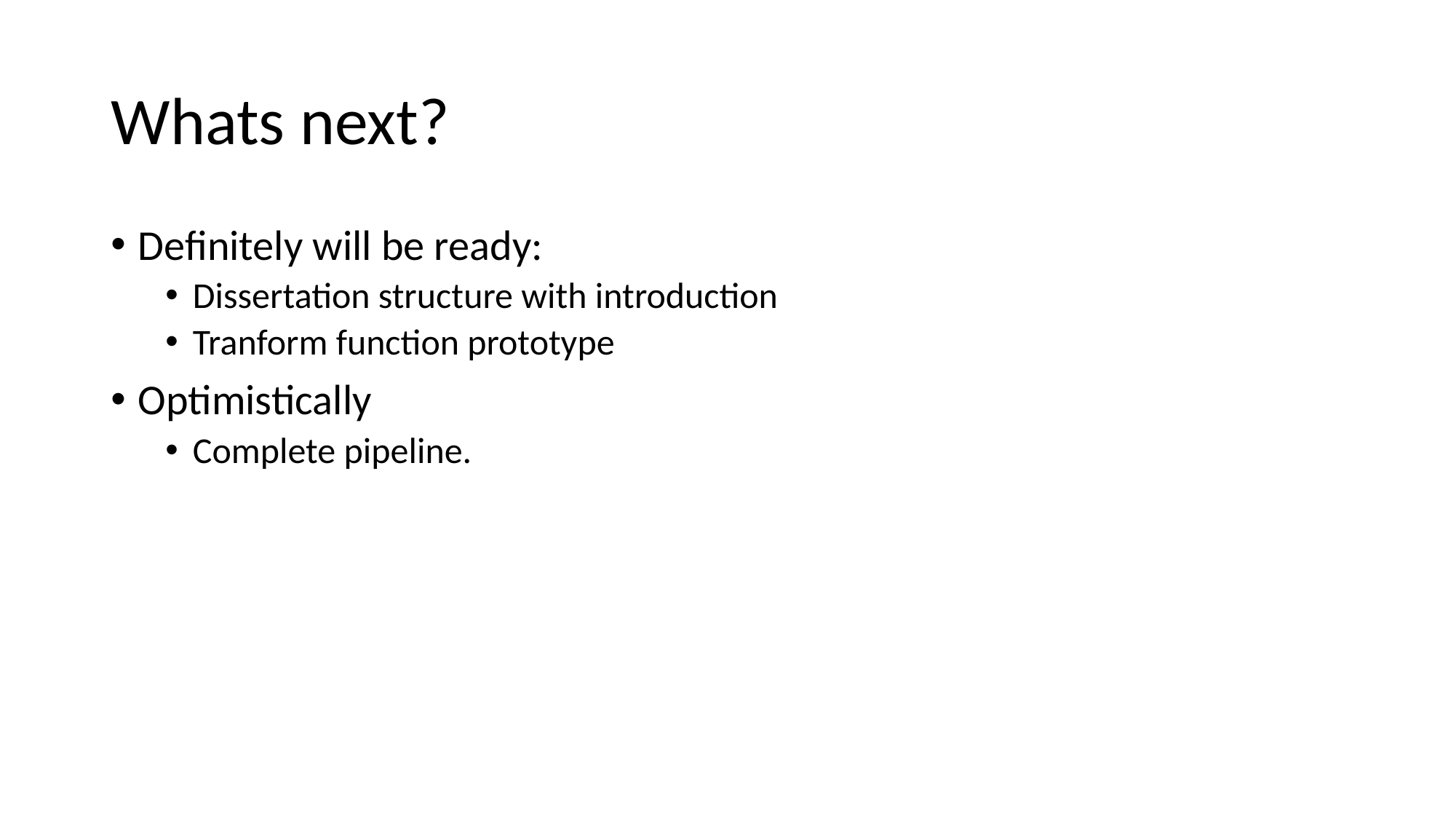

# Whats next?
Definitely will be ready:
Dissertation structure with introduction
Tranform function prototype
Optimistically
Complete pipeline.